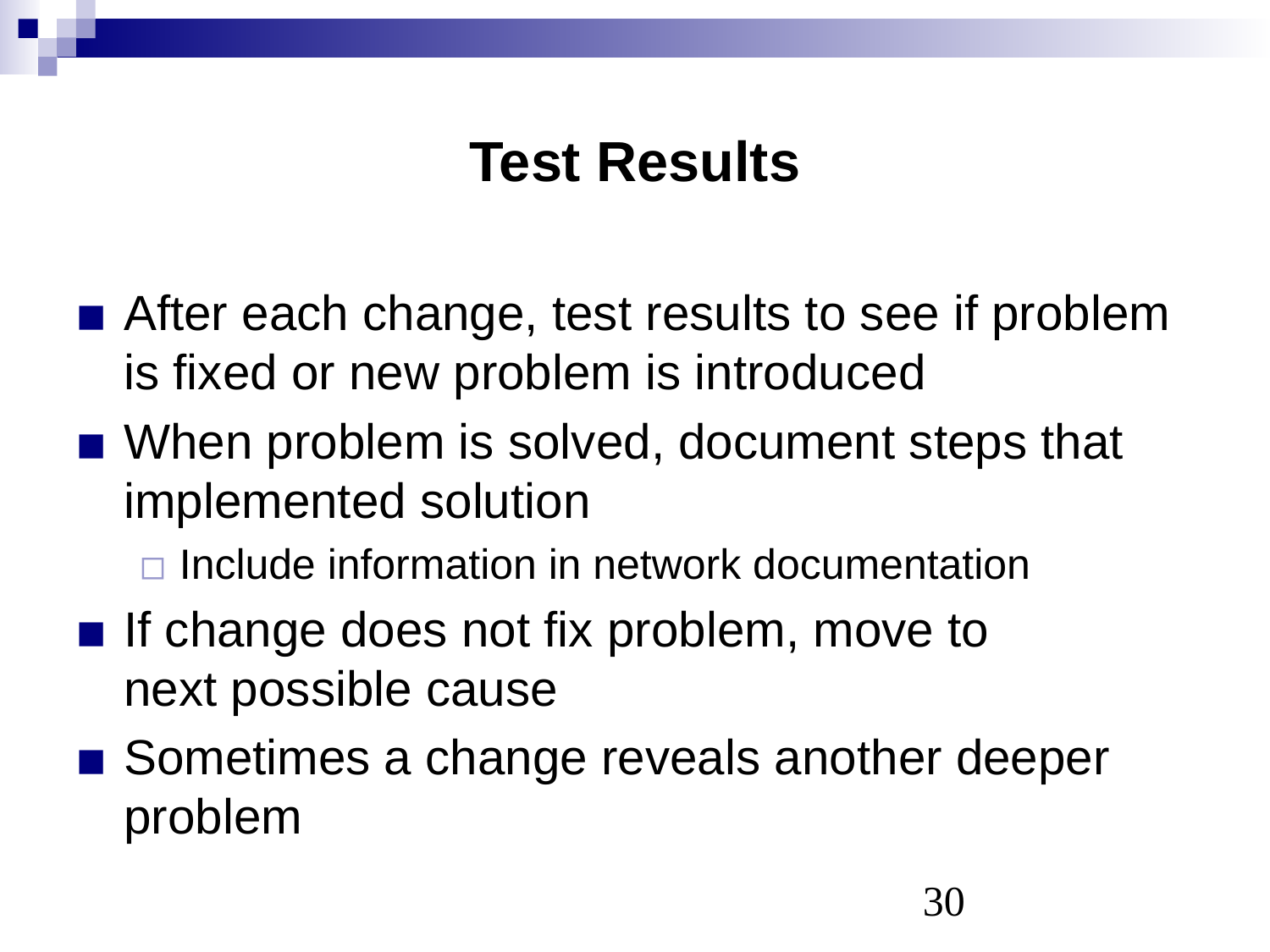

# Test Results
After each change, test results to see if problem is fixed or new problem is introduced
When problem is solved, document steps that implemented solution
Include information in network documentation
If change does not fix problem, move to
next possible cause
Sometimes a change reveals another deeper problem
30